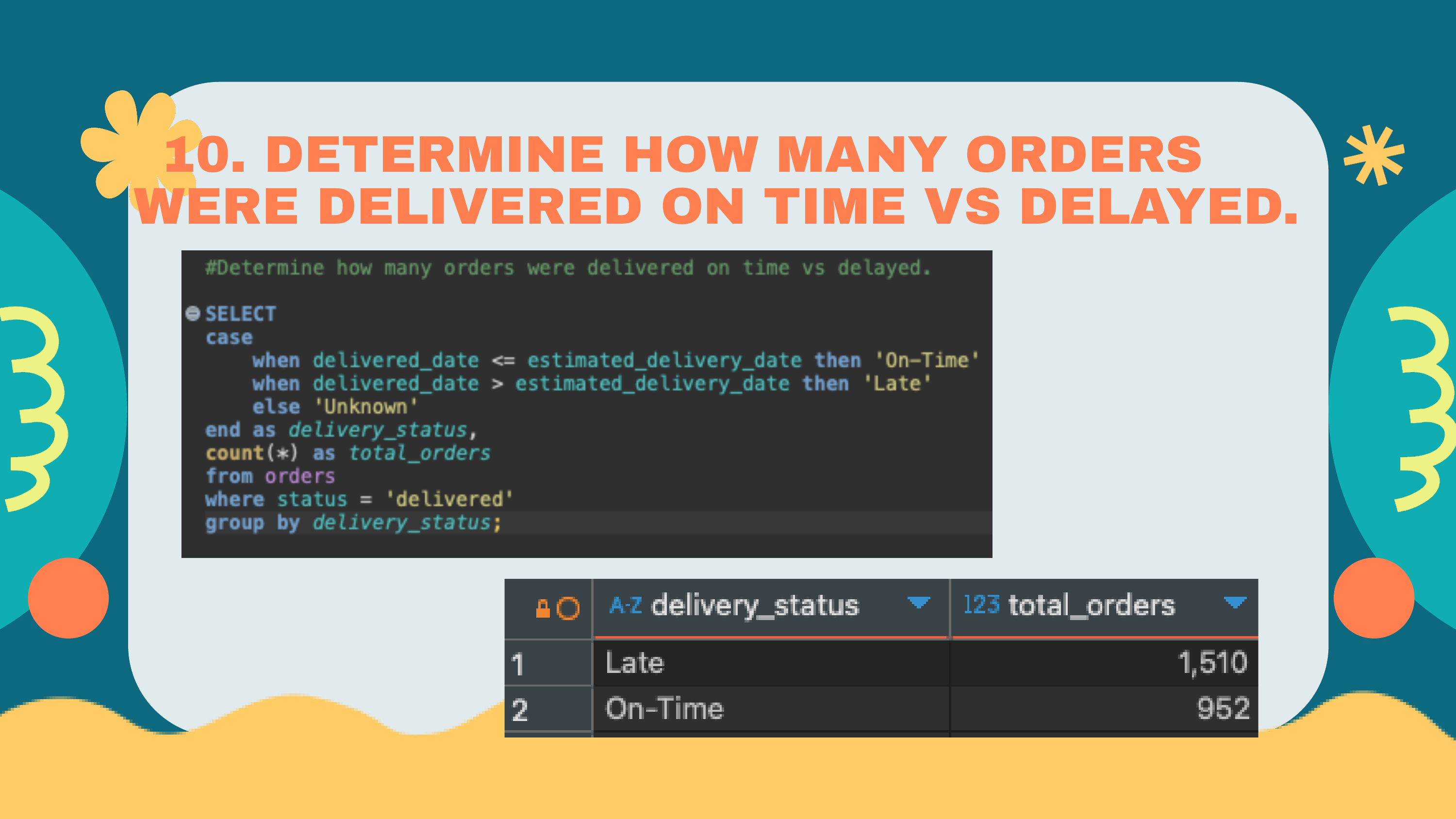

10. DETERMINE HOW MANY ORDERS     WERE DELIVERED ON TIME VS DELAYED.